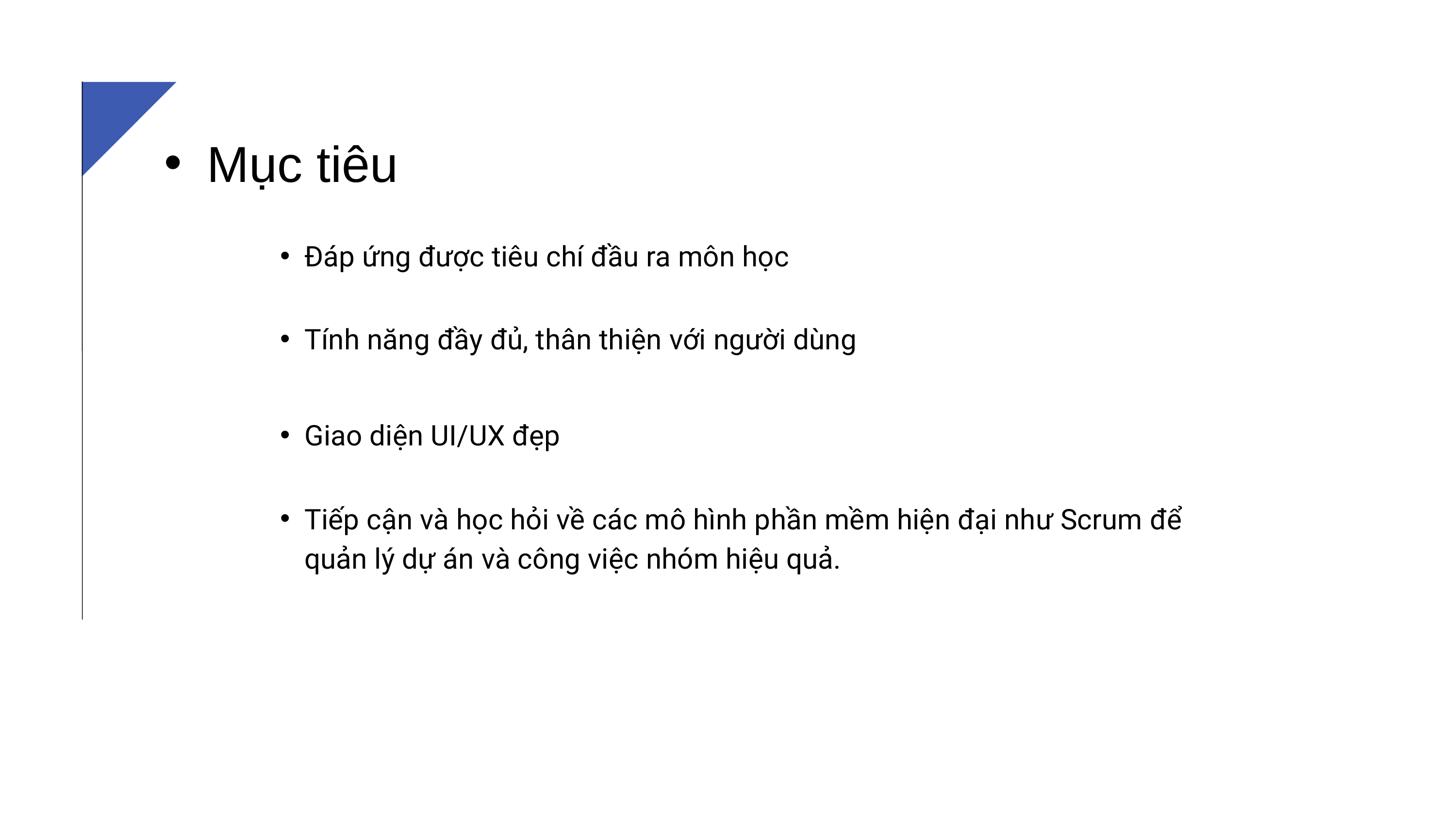

Mục tiêu
Đáp ứng được tiêu chí đầu ra môn học
Tính năng đầy đủ, thân thiện với người dùng

Giao diện UI/UX đẹp
Tiếp cận và học hỏi về các mô hình phần mềm hiện đại như Scrum để quản lý dự án và công việc nhóm hiệu quả.